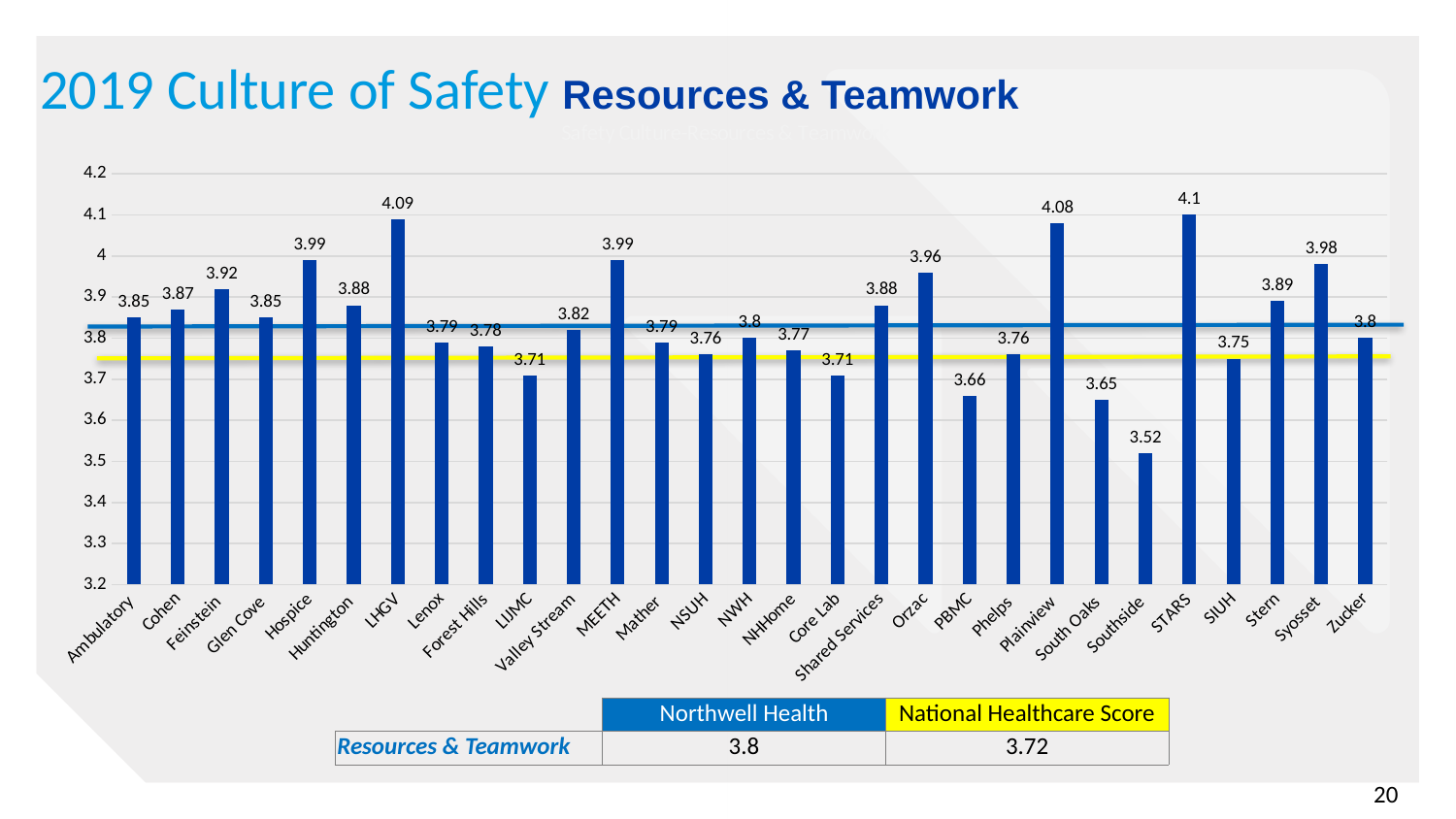

2019 Culture of Safety Resources & Teamwork

### Chart:

| Category | Safety Culture-Resources & Teamwork |
|---|---|
| Ambulatory  | 3.85 |
| Cohen | 3.87 |
| Feinstein  | 3.92 |
| Glen Cove  | 3.85 |
| Hospice | 3.99 |
| Huntington  | 3.88 |
| LHGV | 4.09 |
| Lenox | 3.79 |
|  Forest Hills | 3.78 |
| LIJMC | 3.71 |
| Valley Stream | 3.82 |
| MEETH | 3.99 |
| Mather  | 3.79 |
| NSUH | 3.76 |
| NWH | 3.8 |
| NHHome | 3.77 |
| Core Lab | 3.71 |
| Shared Services | 3.88 |
| Orzac | 3.96 |
| PBMC | 3.66 |
| Phelps  | 3.76 |
| Plainview  | 4.08 |
| South Oaks  | 3.65 |
| Southside  | 3.52 |
| STARS | 4.1 |
| SIUH | 3.75 |
| Stern | 3.89 |
| Syosset  | 3.98 |
| Zucker | 3.8 |
|  | Northwell Health | National Healthcare Score |
| --- | --- | --- |
| Resources & Teamwork | 3.8 | 3.72 |